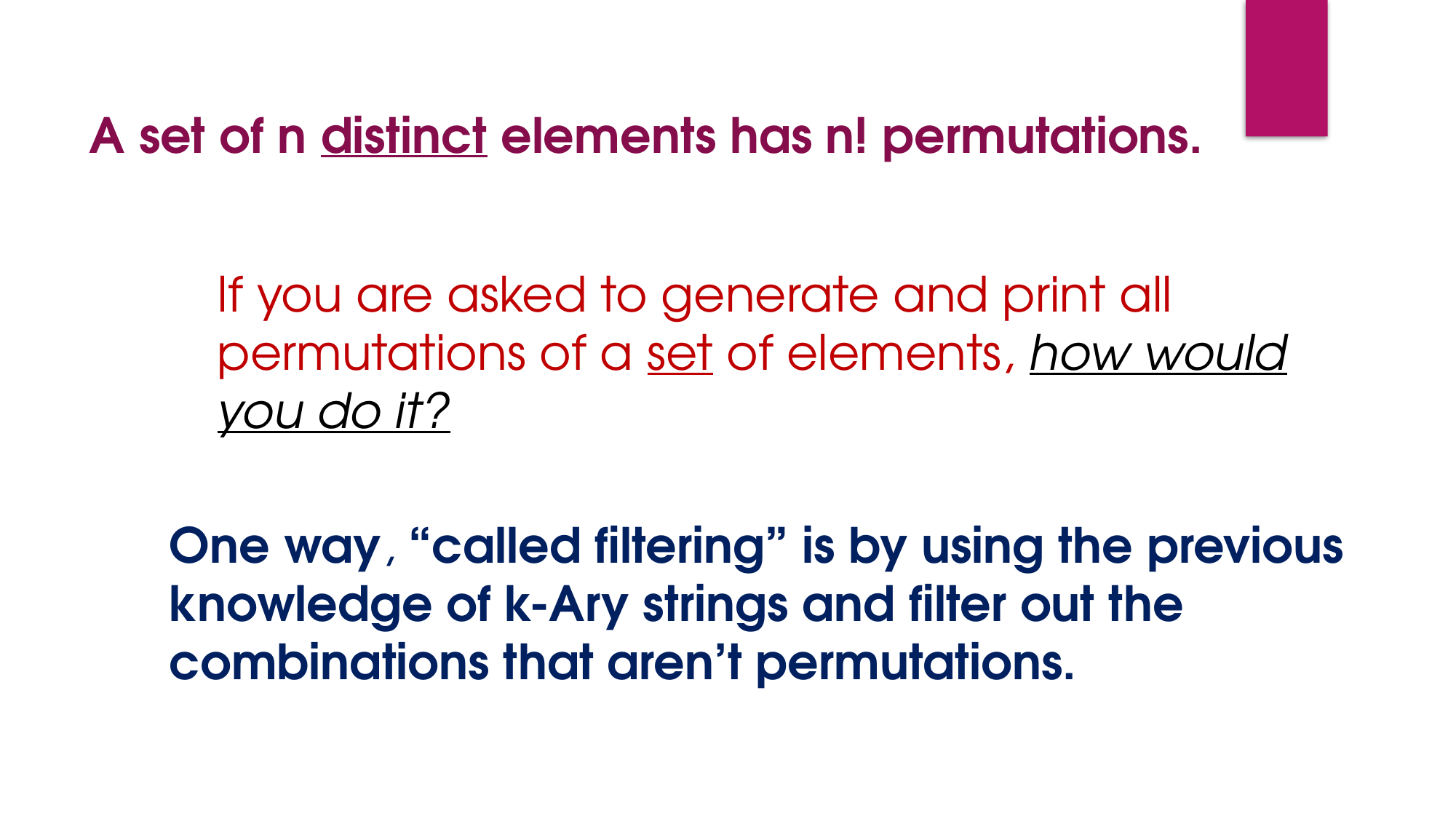

A set of n distinct elements has n! permutations.
If you are asked to generate and print all permutations of a set of elements, how would you do it?
One way, “called filtering” is by using the previous knowledge of k-Ary strings and filter out the
combinations that aren’t permutations.